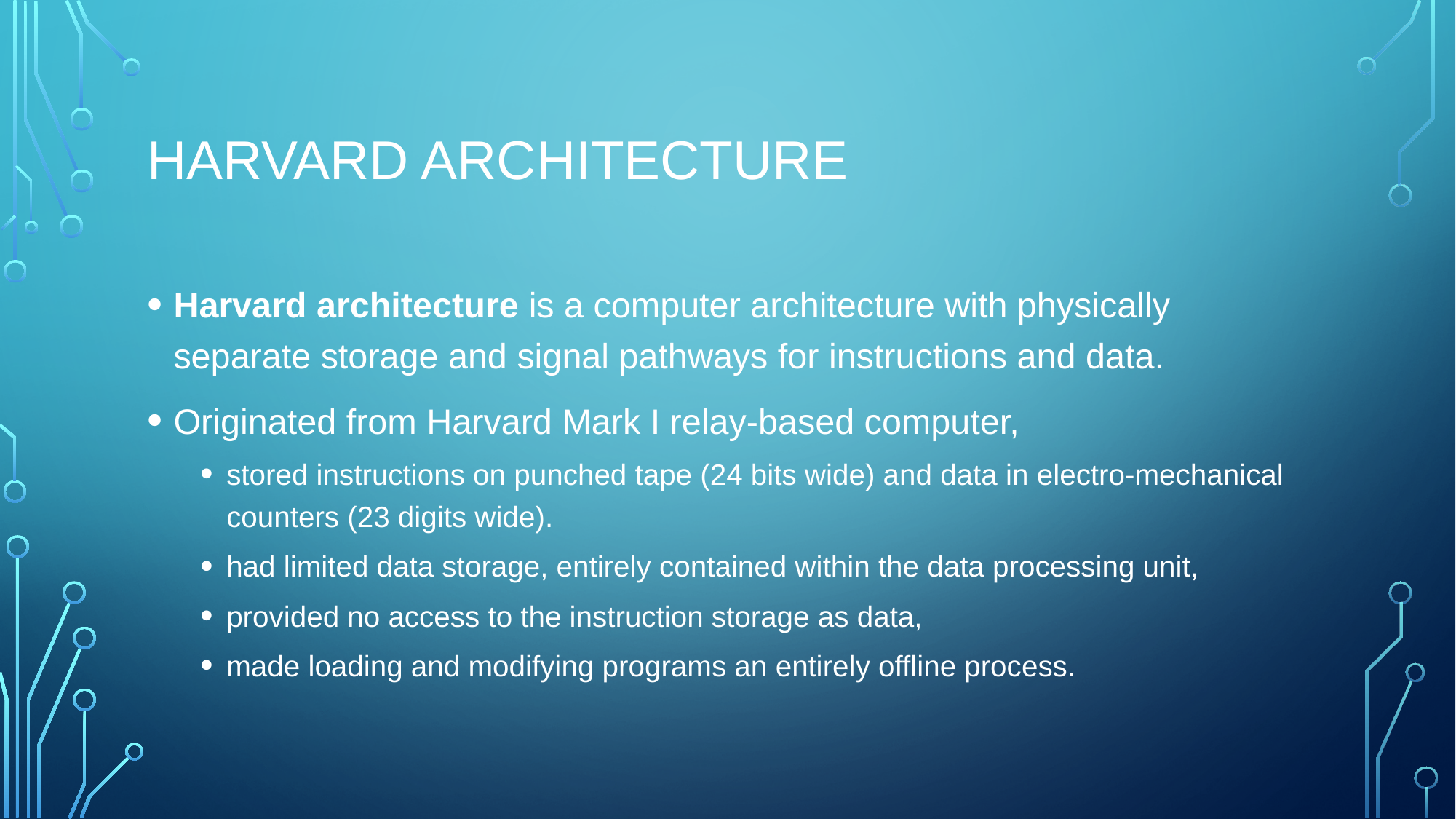

# Harvard architecture
Harvard architecture is a computer architecture with physically separate storage and signal pathways for instructions and data.
Originated from Harvard Mark I relay-based computer,
stored instructions on punched tape (24 bits wide) and data in electro-mechanical counters (23 digits wide).
had limited data storage, entirely contained within the data processing unit,
provided no access to the instruction storage as data,
made loading and modifying programs an entirely offline process.